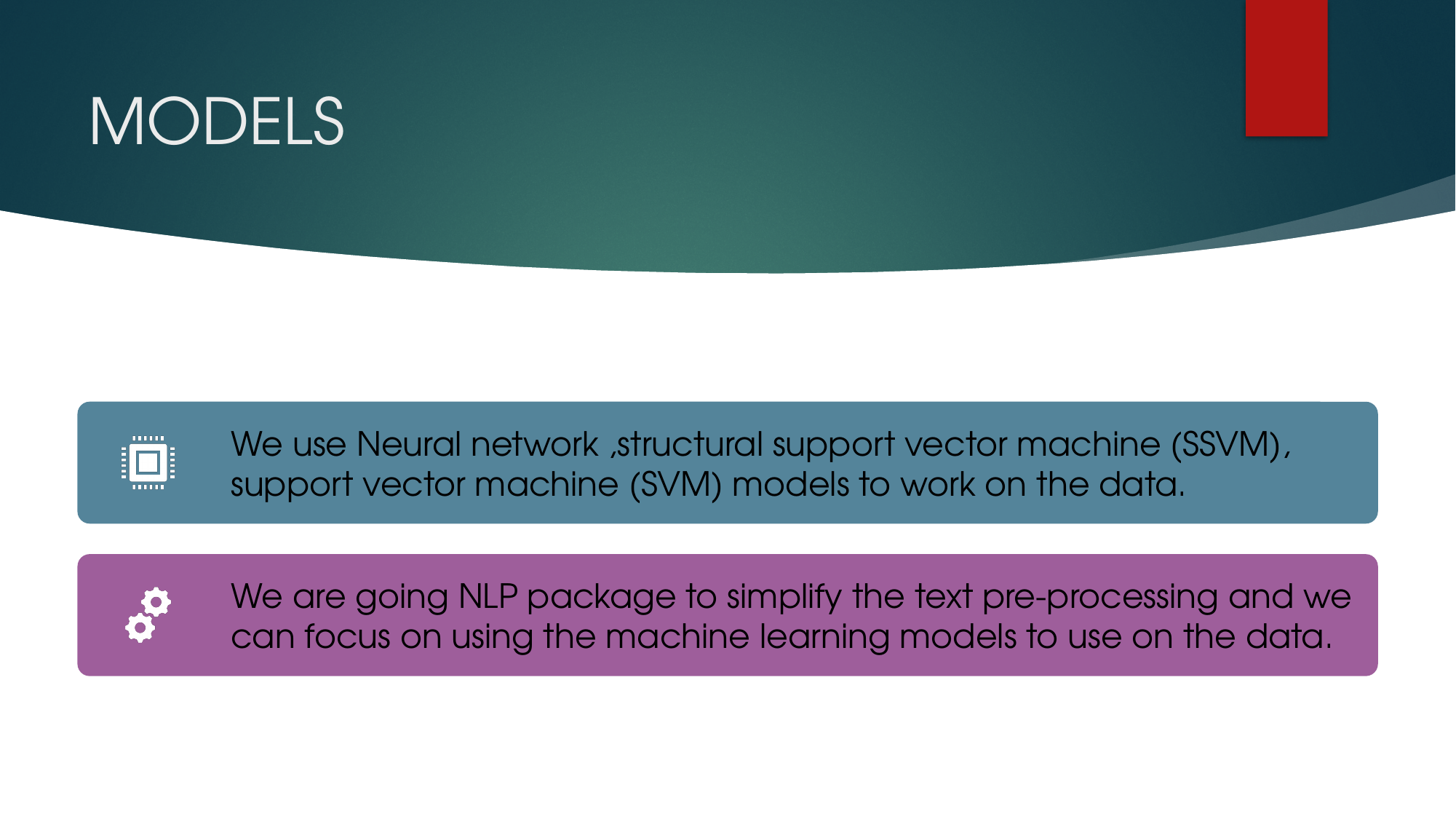

# MODELS

We use Neural network ,structural support vector machine (SSVM), support vector machine (SVM) models to work on the data.
We are going NLP package to simplify the text pre-processing and we can focus on using the machine learning models to use on the data.